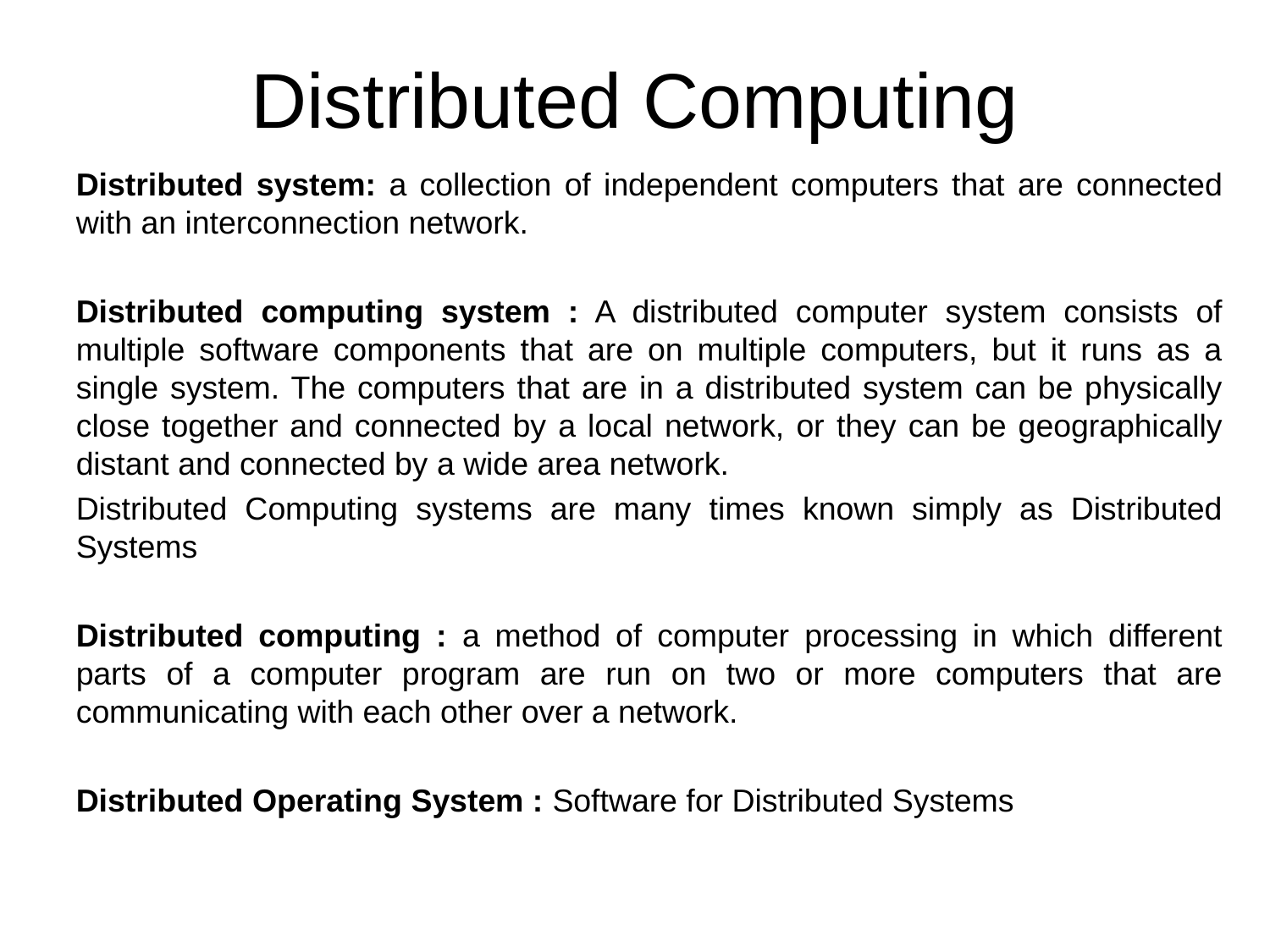

# Distributed Computing
Distributed system: a collection of independent computers that are connected with an interconnection network.

Distributed computing system : A distributed computer system consists of multiple software components that are on multiple computers, but it runs as a single system. The computers that are in a distributed system can be physically close together and connected by a local network, or they can be geographically distant and connected by a wide area network.
Distributed Computing systems are many times known simply as Distributed Systems

Distributed computing : a method of computer processing in which different parts of a computer program are run on two or more computers that are communicating with each other over a network.

Distributed Operating System : Software for Distributed Systems